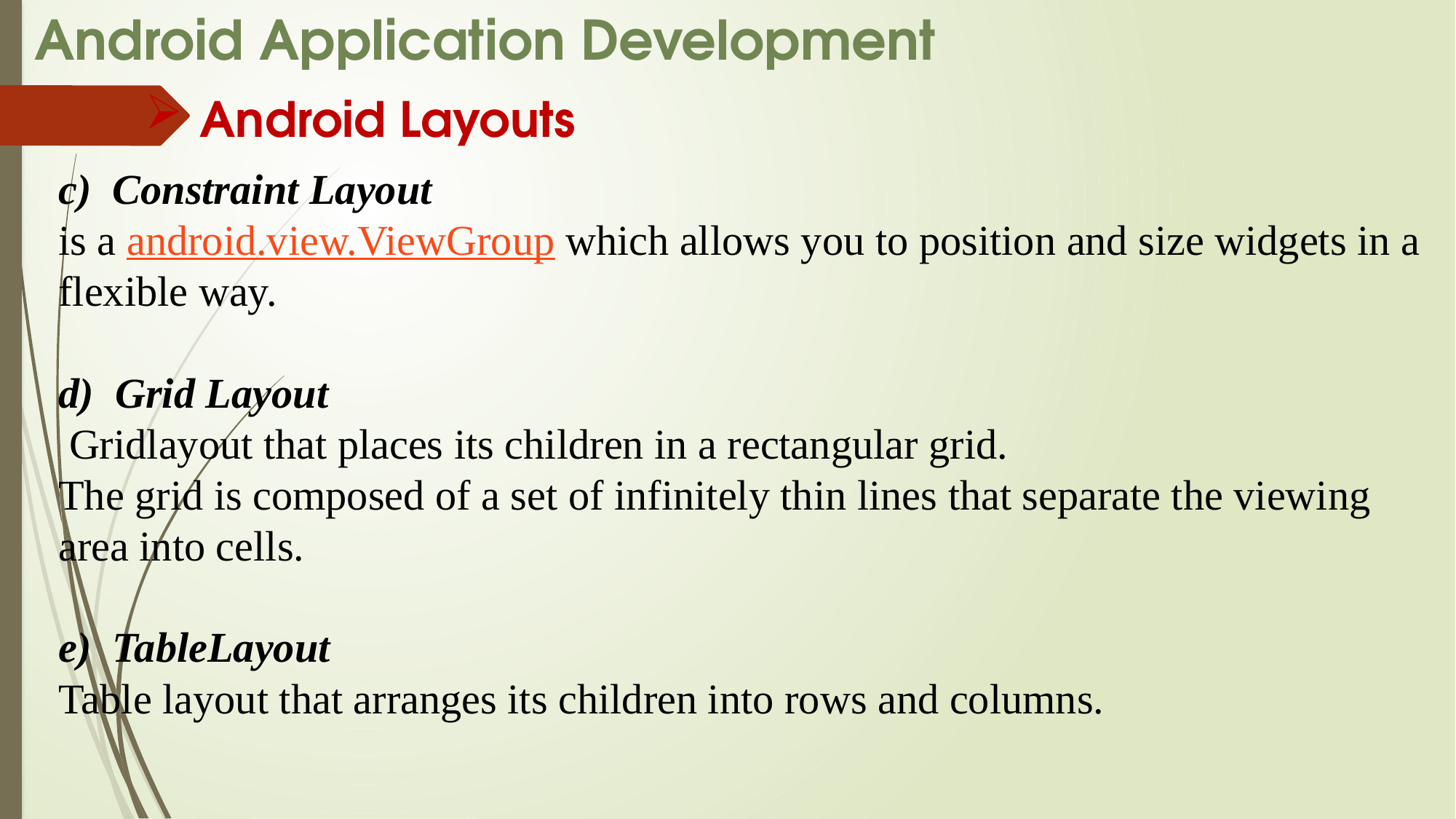

# Android Application Development
Android Layouts
c)  Constraint Layout
is a android.view.ViewGroup which allows you to position and size widgets in a flexible way.

d)  Grid Layout
 Gridlayout that places its children in a rectangular grid.
The grid is composed of a set of infinitely thin lines that separate the viewing area into cells.

e)  TableLayout
Table layout that arranges its children into rows and columns.